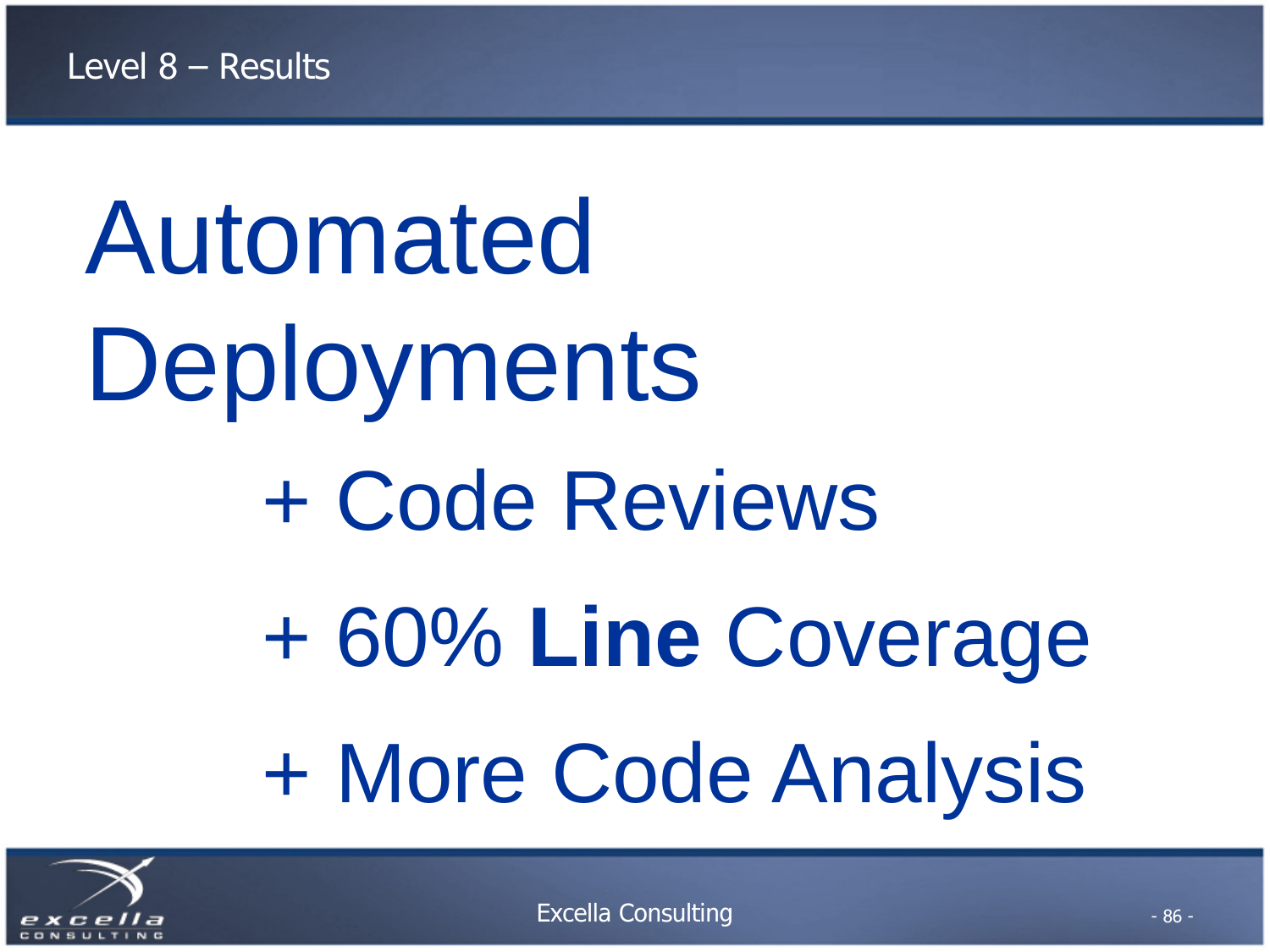

# Level 8 – Results
Automated Deployments
+ Code Reviews
+ 60% Line Coverage
+ More Code Analysis
- 86 -